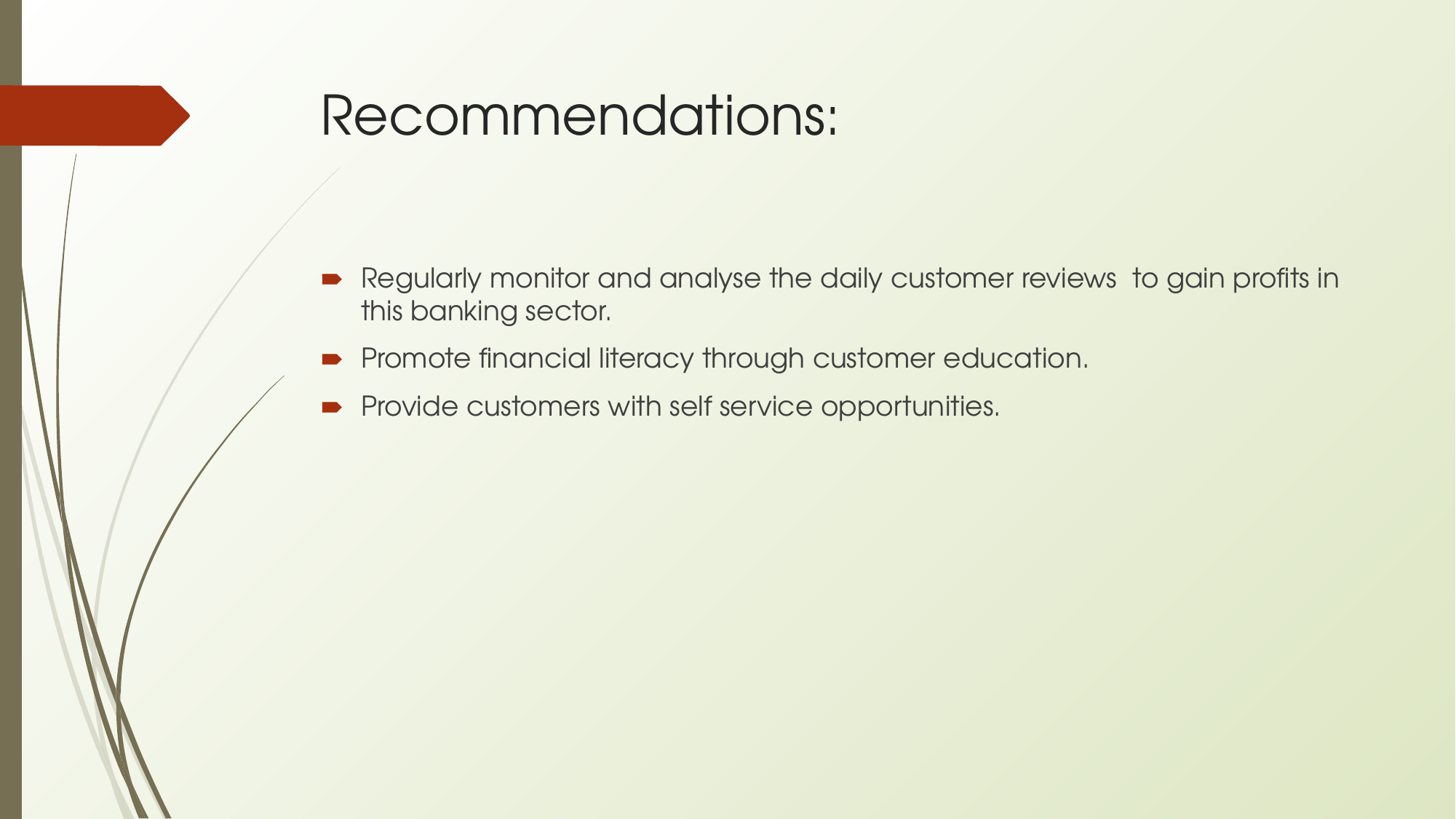

# Recommendations:
Regularly monitor and analyse the daily customer reviews  to gain profits in this banking sector.
Promote financial literacy through customer education.
Provide customers with self service opportunities.